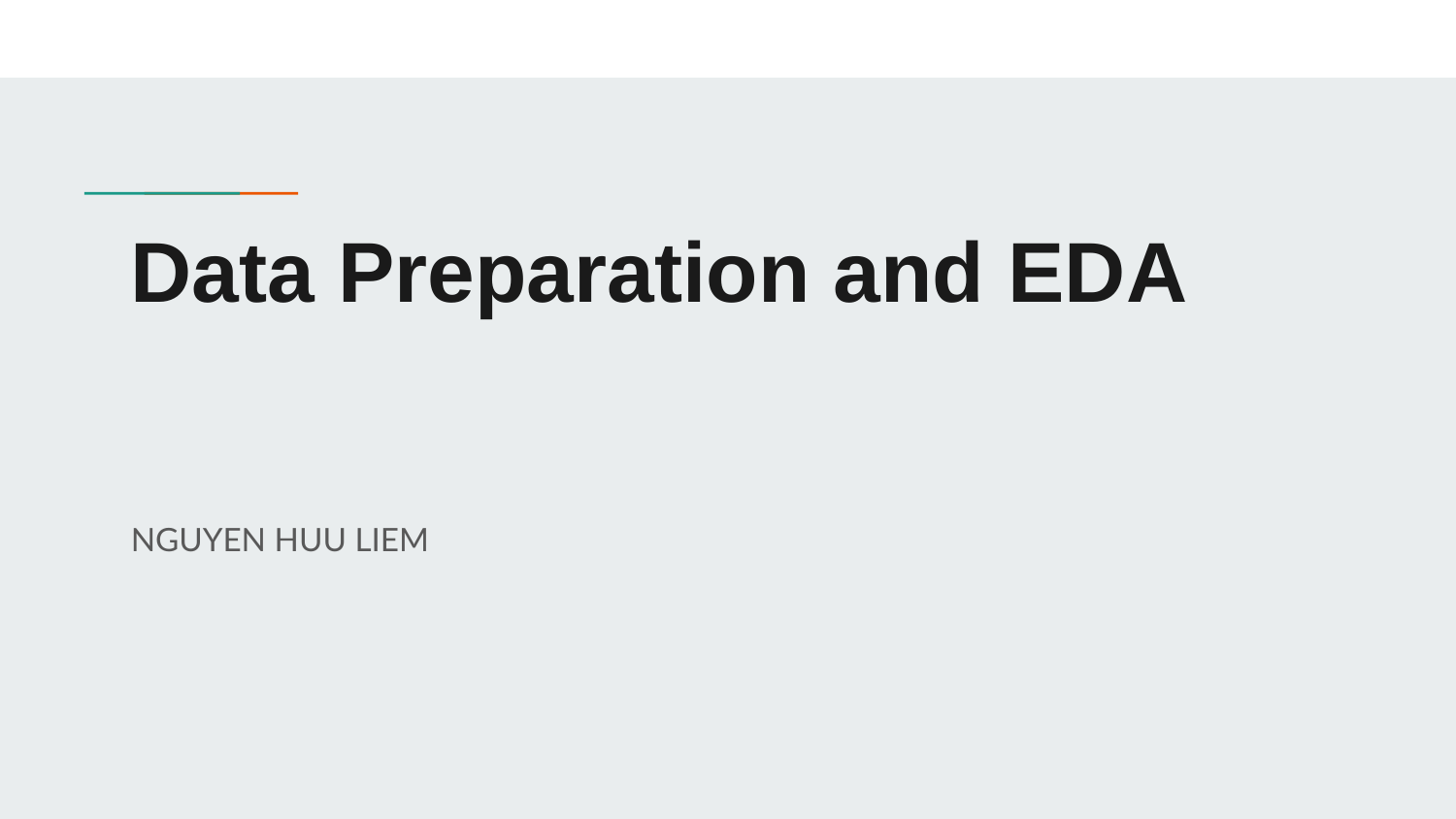

# Data Preparation and EDA
NGUYEN HUU LIEM